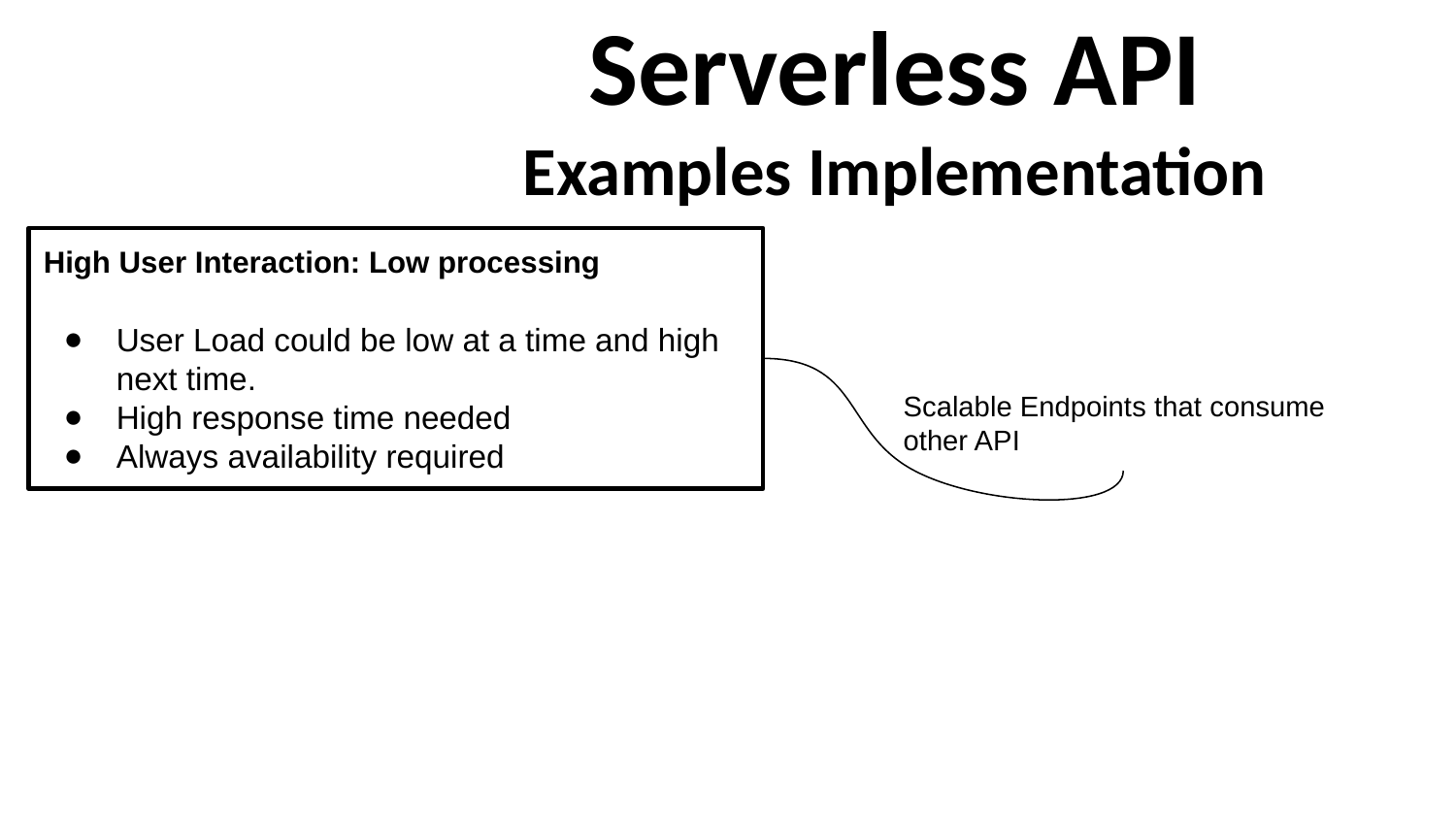

# Serverless API
Examples Implementation
High User Interaction: Low processing
User Load could be low at a time and high next time.
High response time needed
Always availability required

Scalable Endpoints that consume other API